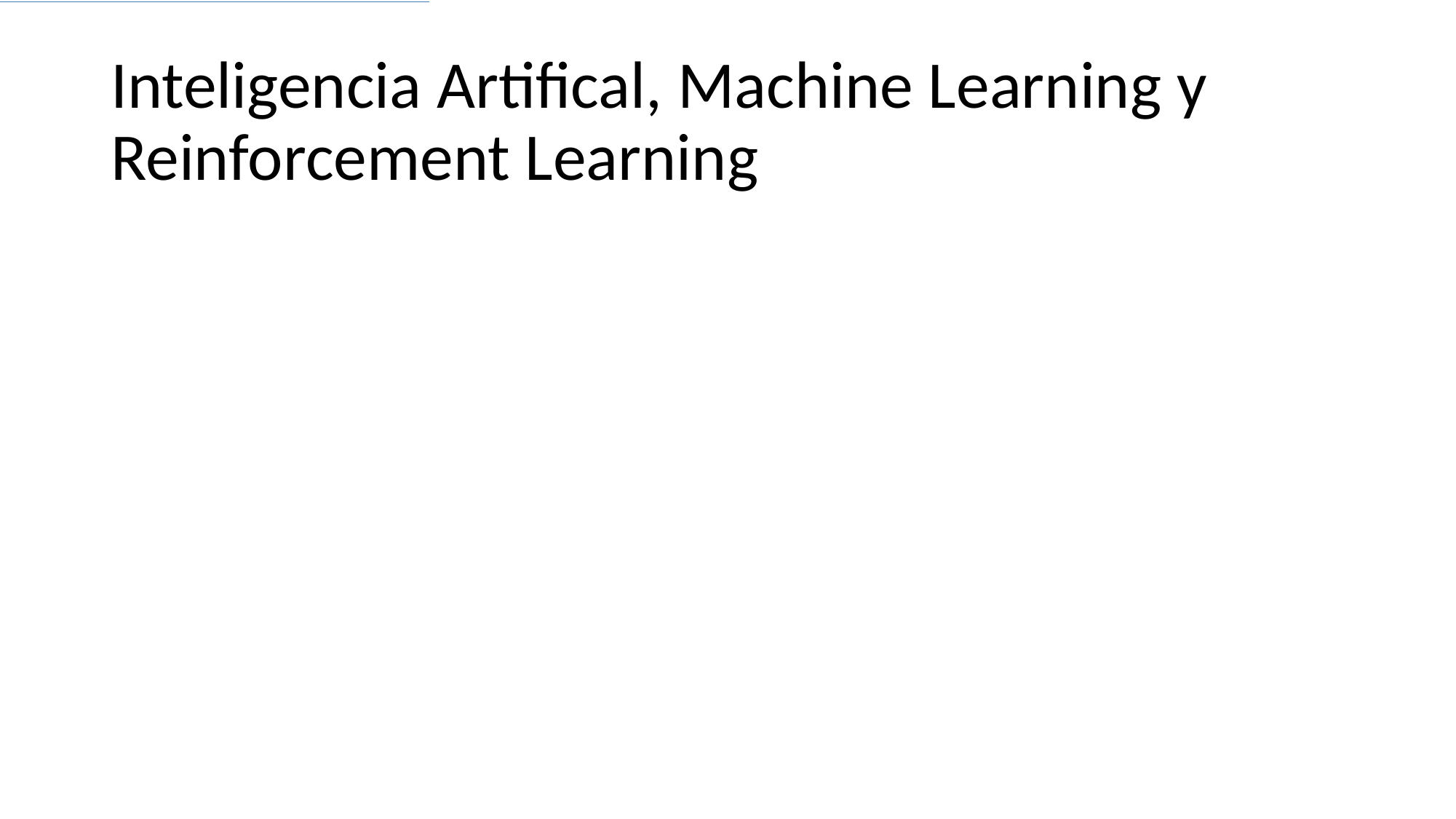

Inteligencia Artifical, Machine Learning y Reinforcement Learning